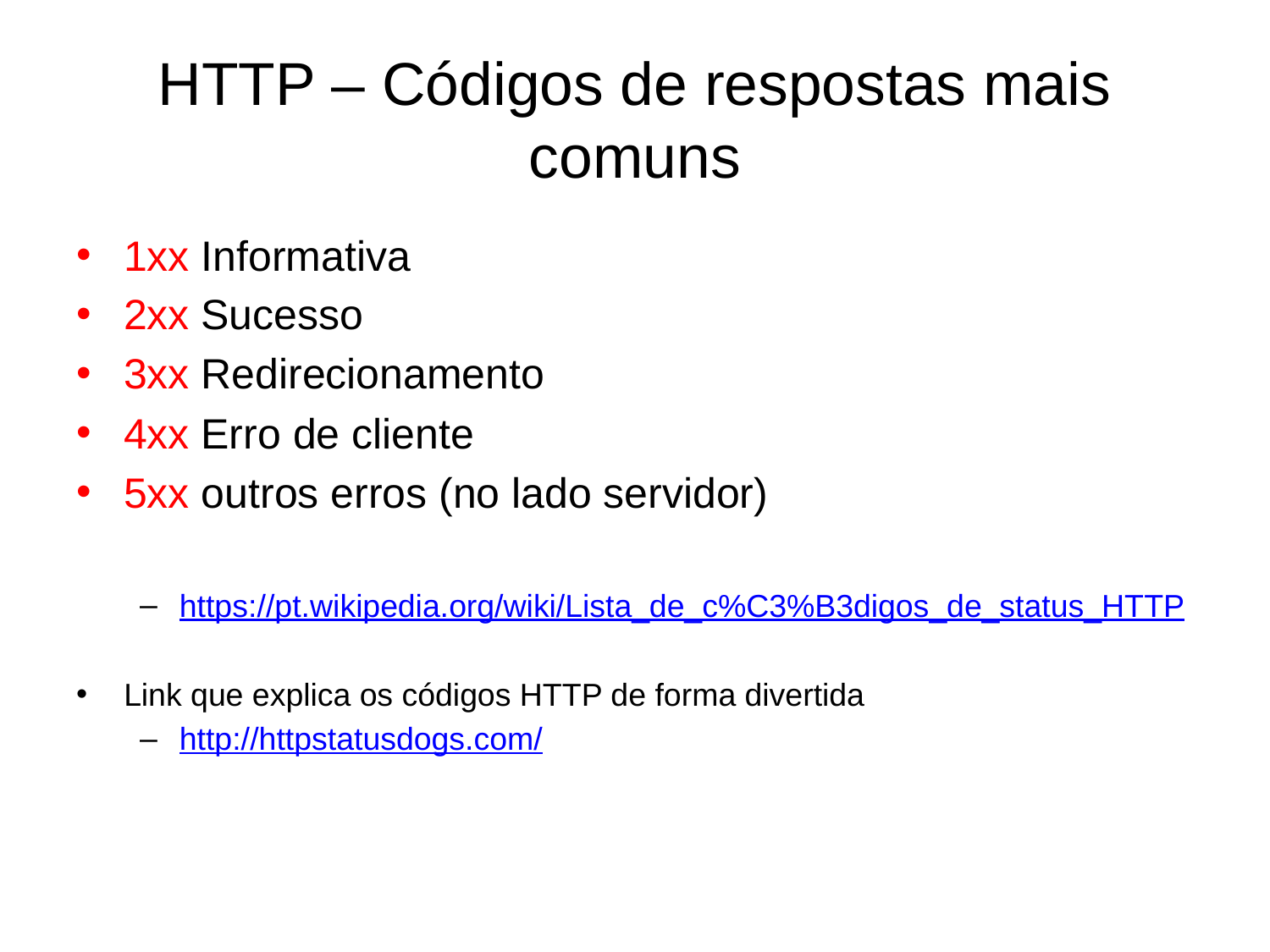

# HTTP – Códigos de respostas mais comuns
1xx Informativa
2xx Sucesso
3xx Redirecionamento
4xx Erro de cliente
5xx outros erros (no lado servidor)

https://pt.wikipedia.org/wiki/Lista_de_c%C3%B3digos_de_status_HTTP

Link que explica os códigos HTTP de forma divertida
http://httpstatusdogs.com/